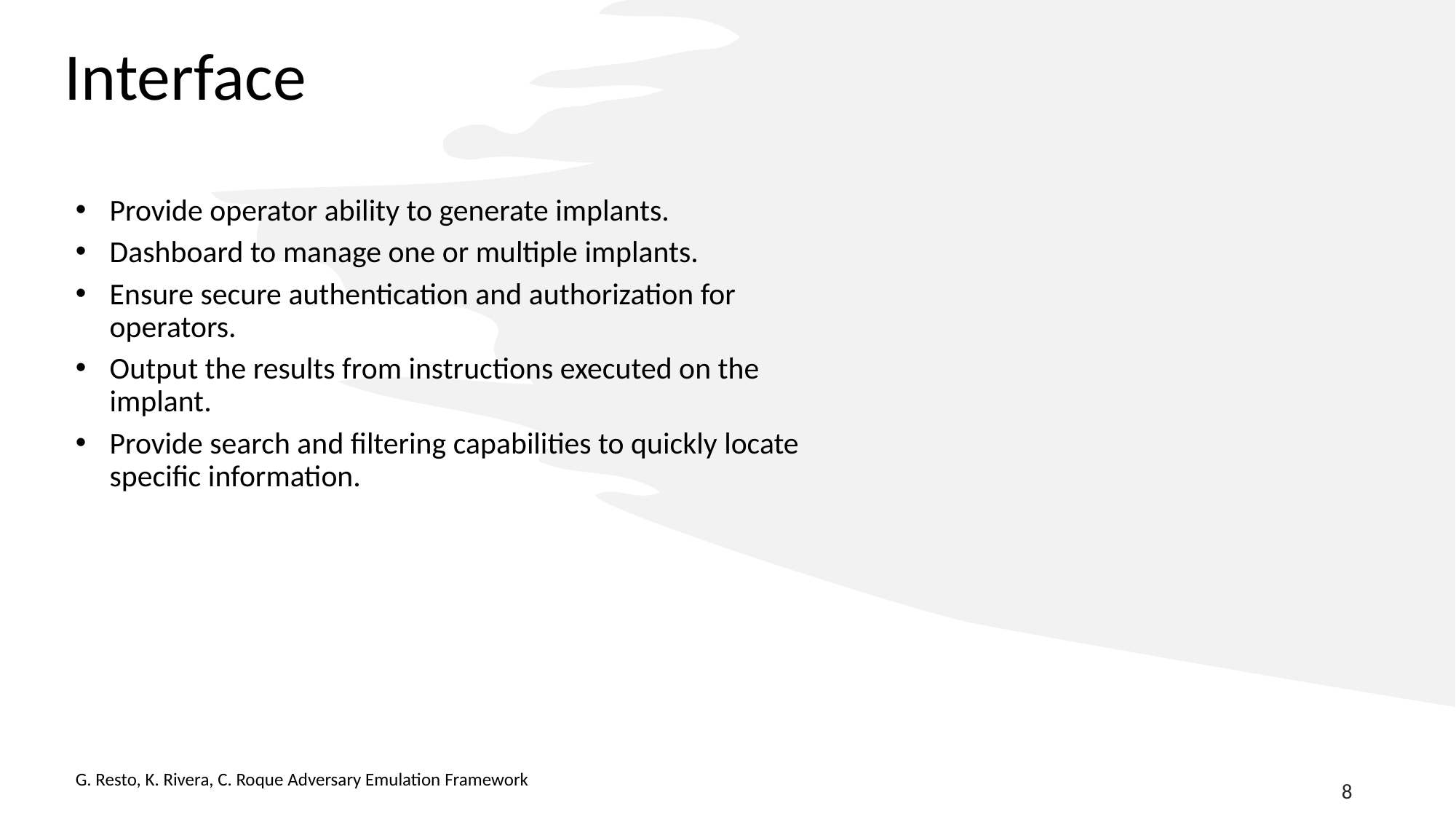

# Interface
Provide operator ability to generate implants.
Dashboard to manage one or multiple implants.
Ensure secure authentication and authorization for operators.
Output the results from instructions executed on the implant.
Provide search and filtering capabilities to quickly locate specific information.

G. Resto, K. Rivera, C. Roque Adversary Emulation Framework
8